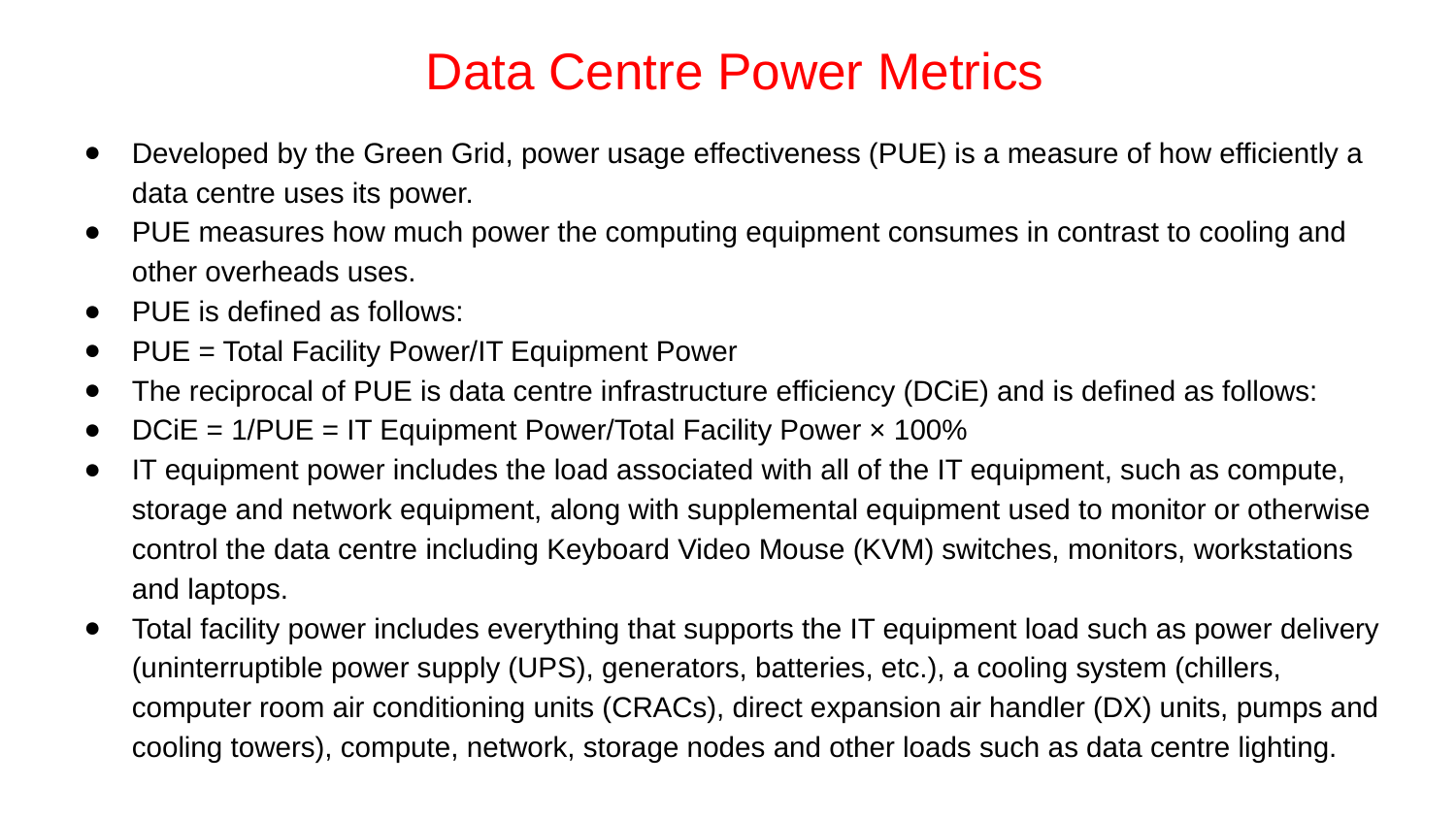

# Data Centre Power Metrics
Developed by the Green Grid, power usage effectiveness (PUE) is a measure of how efficiently a data centre uses its power.
PUE measures how much power the computing equipment consumes in contrast to cooling and other overheads uses.
PUE is defined as follows:
PUE = Total Facility Power/IT Equipment Power
The reciprocal of PUE is data centre infrastructure efficiency (DCiE) and is defined as follows:
DCiE = 1/PUE = IT Equipment Power/Total Facility Power × 100%
IT equipment power includes the load associated with all of the IT equipment, such as compute, storage and network equipment, along with supplemental equipment used to monitor or otherwise control the data centre including Keyboard Video Mouse (KVM) switches, monitors, workstations and laptops.
Total facility power includes everything that supports the IT equipment load such as power delivery (uninterruptible power supply (UPS), generators, batteries, etc.), a cooling system (chillers, computer room air conditioning units (CRACs), direct expansion air handler (DX) units, pumps and cooling towers), compute, network, storage nodes and other loads such as data centre lighting.